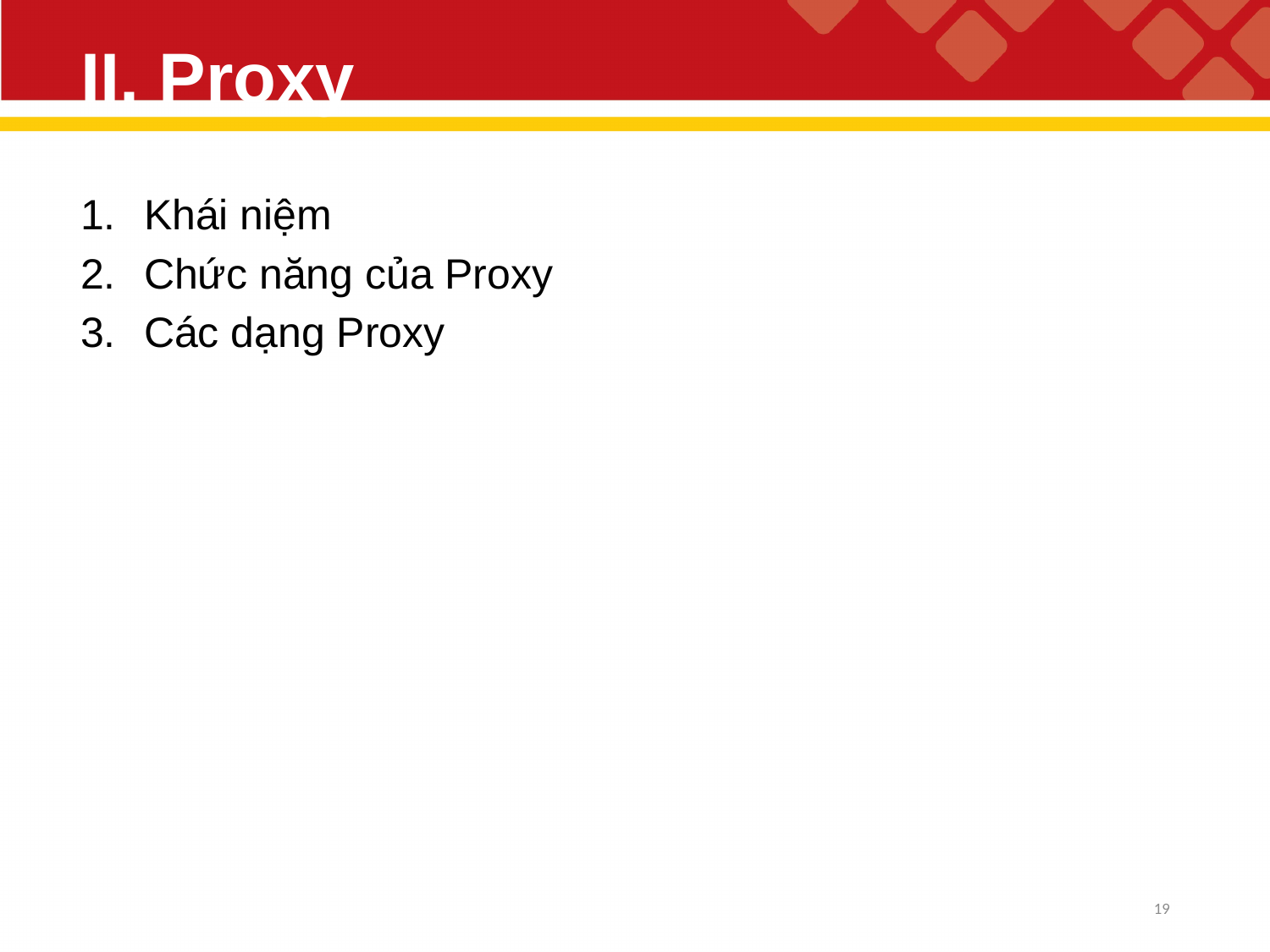

# II. Proxy
Khái niệm
Chức năng của Proxy
Các dạng Proxy

19